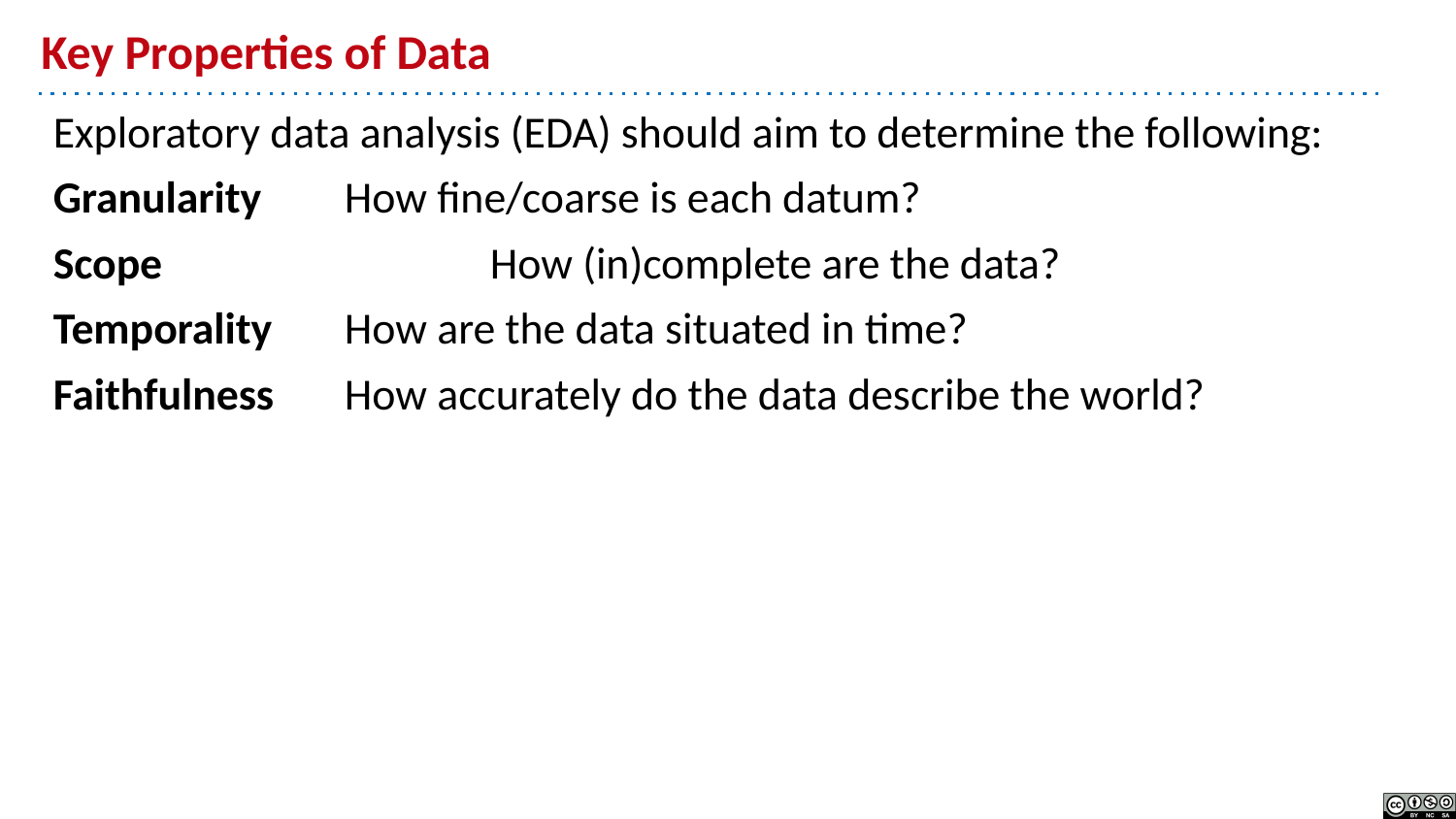

# Key Properties of Data
Exploratory data analysis (EDA) should aim to determine the following:
Granularity 	How fine/coarse is each datum?
Scope 			How (in)complete are the data?
Temporality	How are the data situated in time?
Faithfulness 	How accurately do the data describe the world?